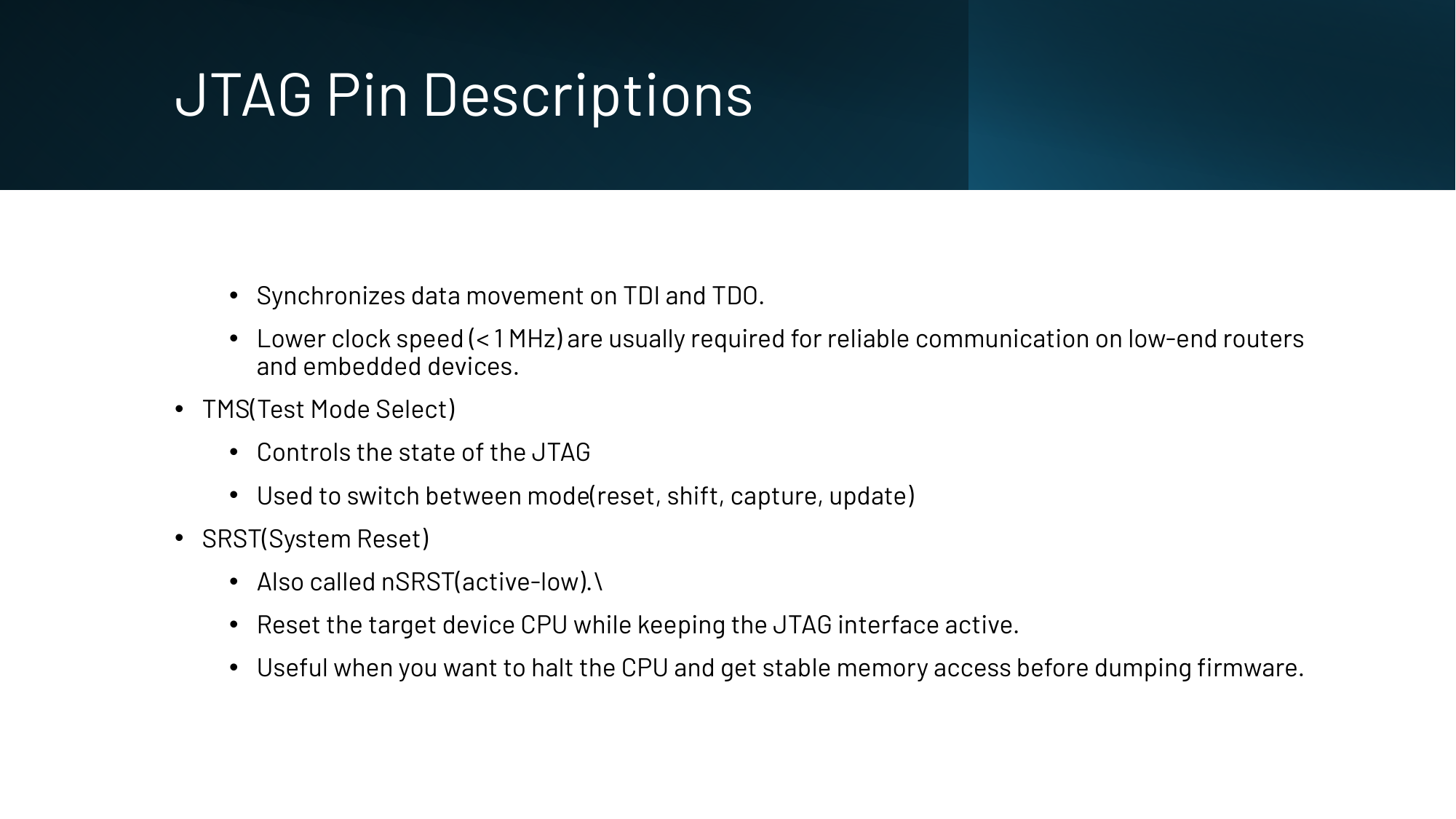

# JTAG Pin Descriptions
Synchronizes data movement on TDI and TDO.
Lower clock speed (< 1 MHz) are usually required for reliable communication on low-end routers and embedded devices.
TMS(Test Mode Select)
Controls the state of the JTAG
Used to switch between mode(reset, shift, capture, update)
SRST(System Reset)
Also called nSRST(active-low).\
Reset the target device CPU while keeping the JTAG interface active.
Useful when you want to halt the CPU and get stable memory access before dumping firmware.